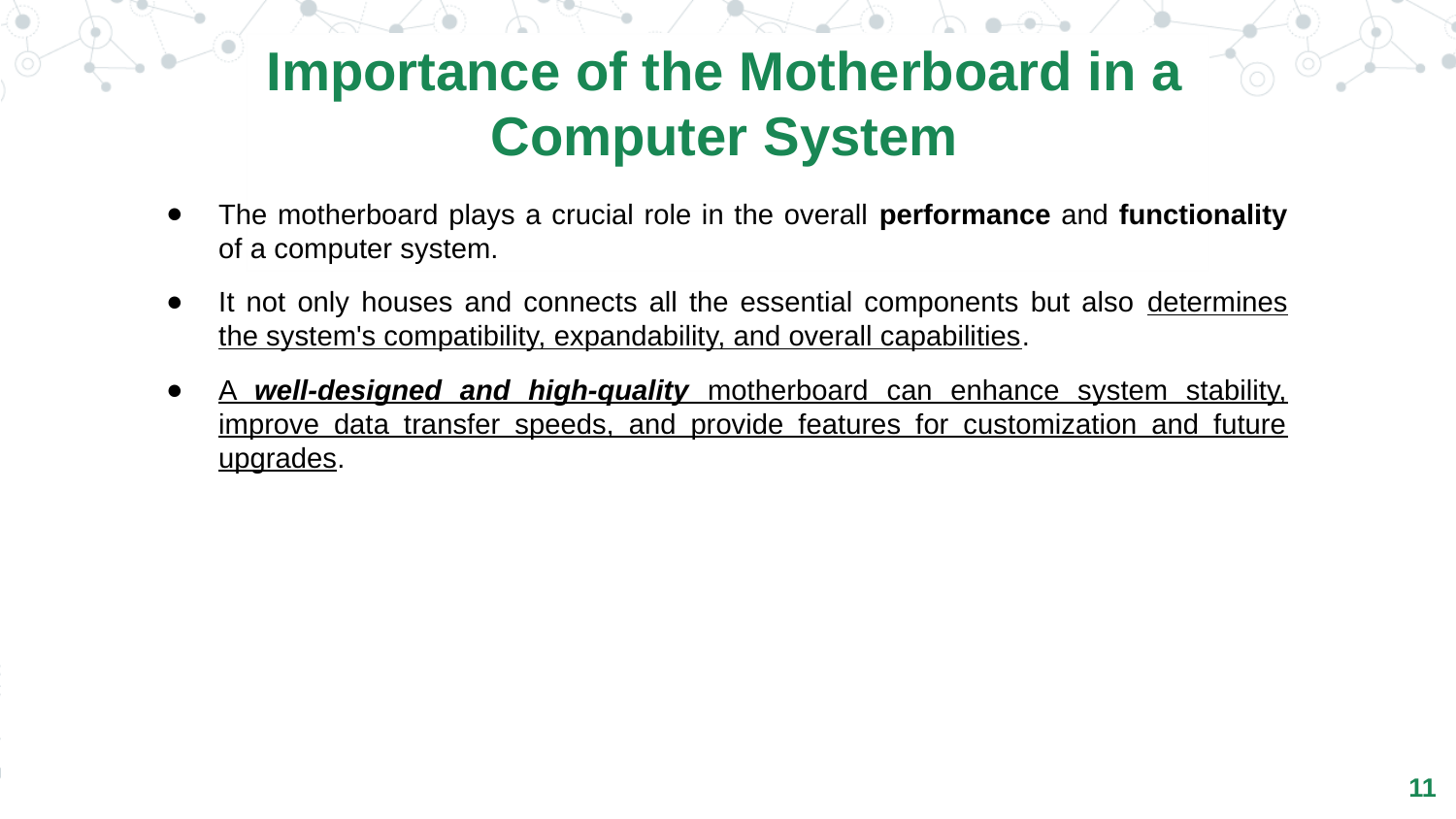

Importance of the Motherboard in a Computer System

The motherboard plays a crucial role in the overall performance and functionality of a computer system.
It not only houses and connects all the essential components but also determines the system's compatibility, expandability, and overall capabilities.
A well-designed and high-quality motherboard can enhance system stability, improve data transfer speeds, and provide features for customization and future upgrades.
11